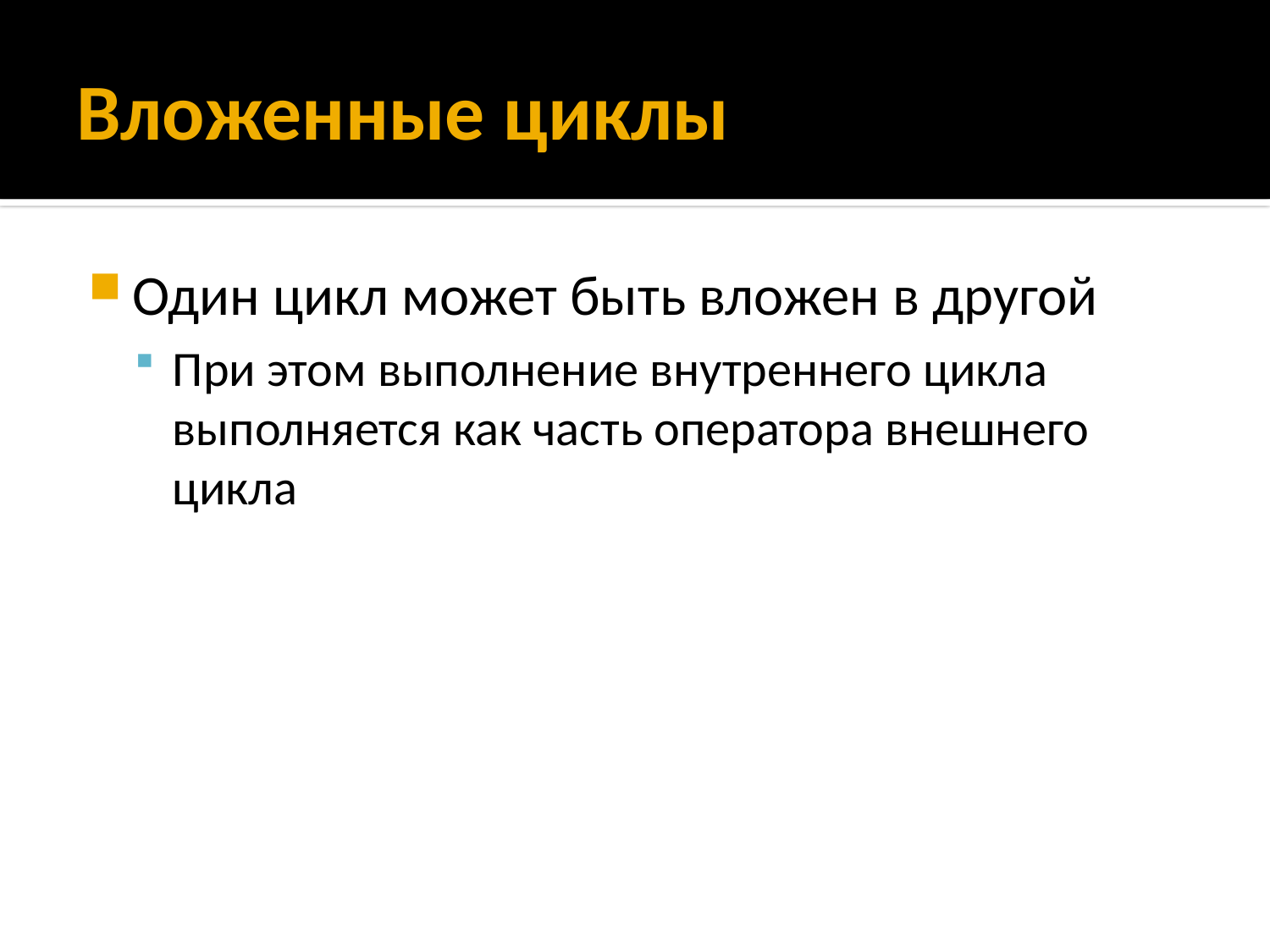

# Вложенные циклы
Один цикл может быть вложен в другой
При этом выполнение внутреннего цикла выполняется как часть оператора внешнего цикла